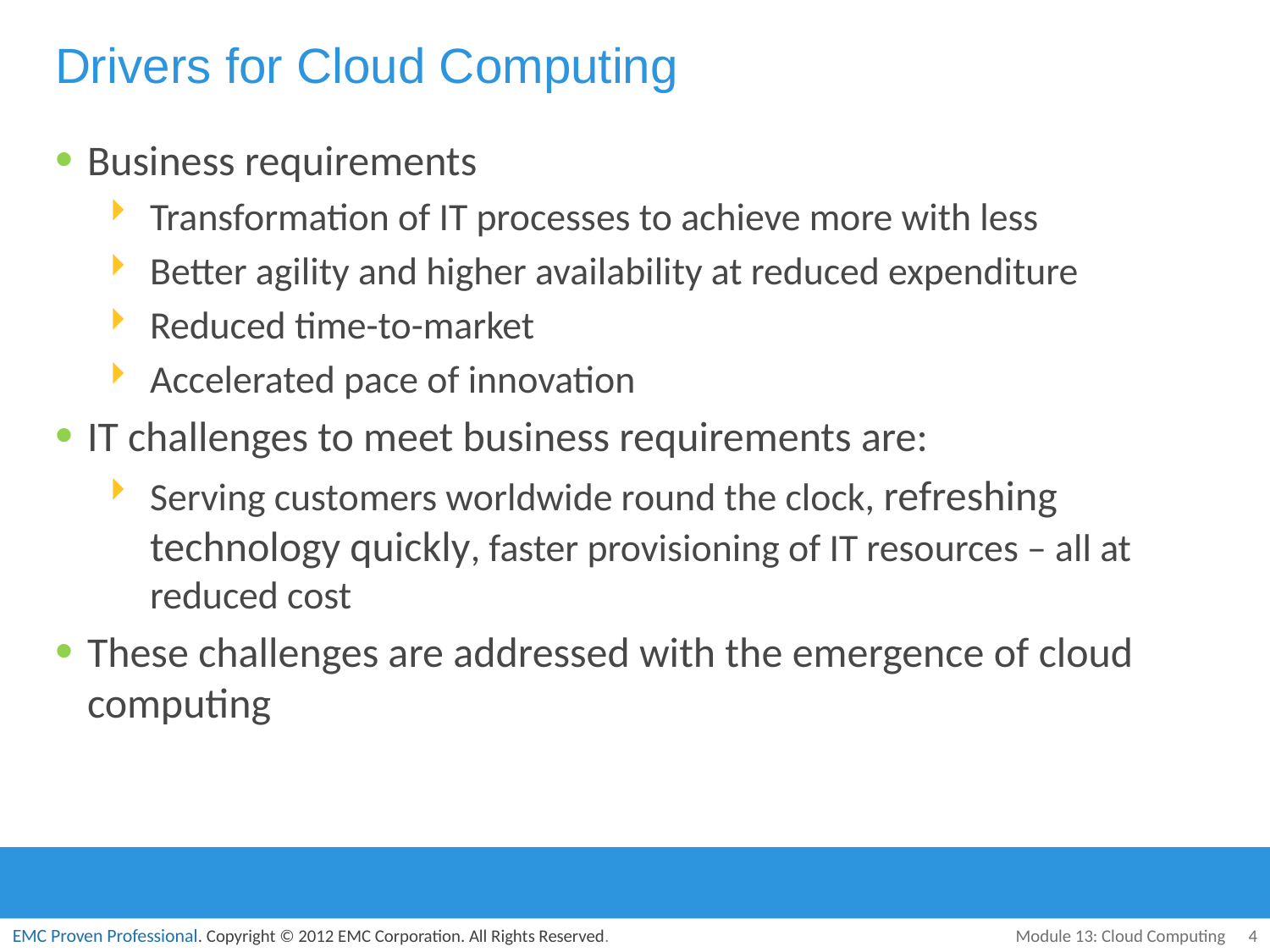

# Drivers for Cloud Computing
Business requirements
Transformation of IT processes to achieve more with less
Better agility and higher availability at reduced expenditure
Reduced time-to-market
Accelerated pace of innovation
IT challenges to meet business requirements are:
Serving customers worldwide round the clock, refreshing technology quickly, faster provisioning of IT resources – all at reduced cost
These challenges are addressed with the emergence of cloud computing

Module 13: Cloud Computing
4